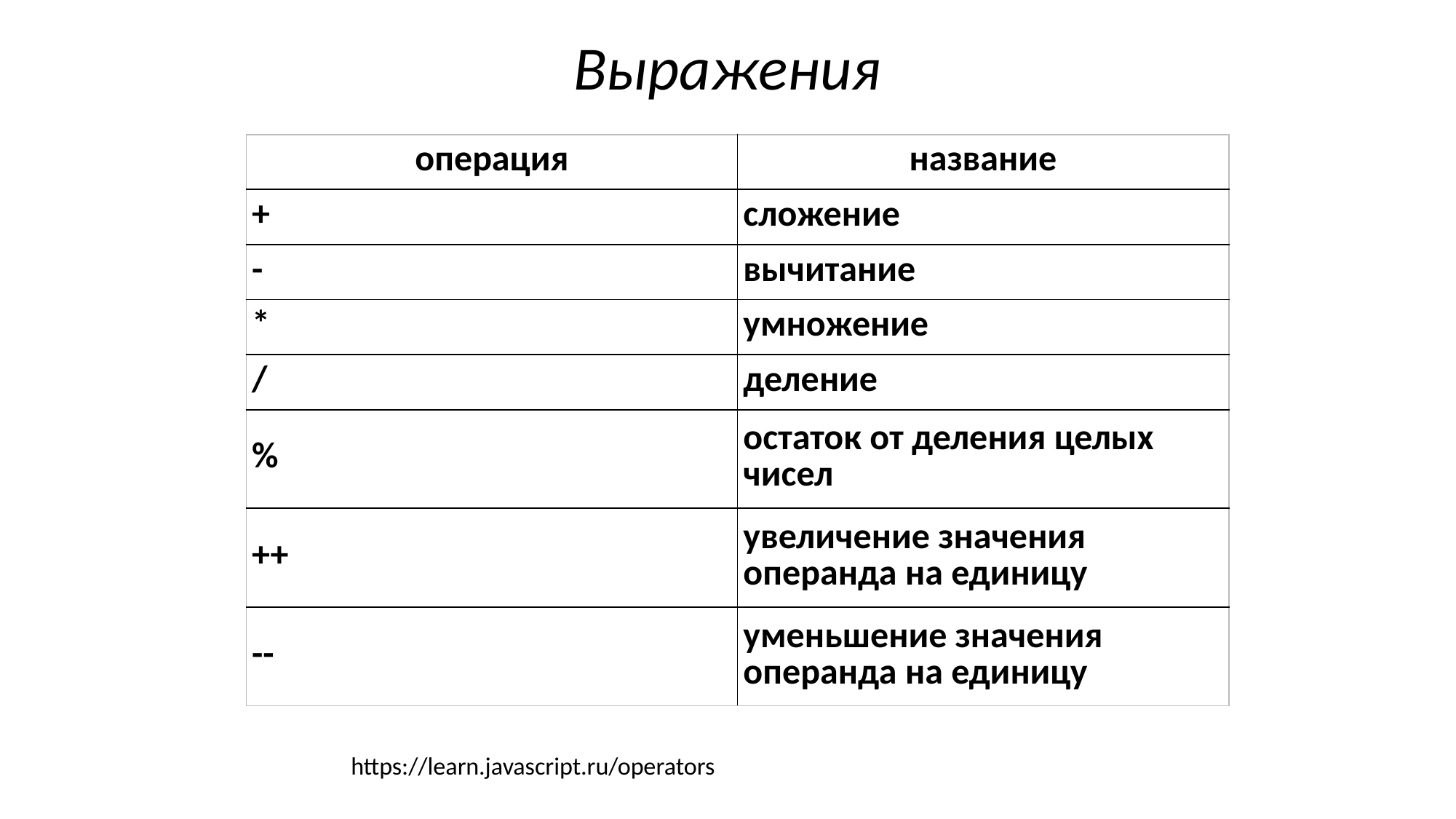

# Выражения
| операция | название |
| --- | --- |
| + | сложение |
| - | вычитание |
| \* | умножение |
| / | деление |
| % | остаток от деления целых чисел |
| ++ | увеличение значения операнда на единицу |
| -- | уменьшение значения операнда на единицу |
https://learn.javascript.ru/operators